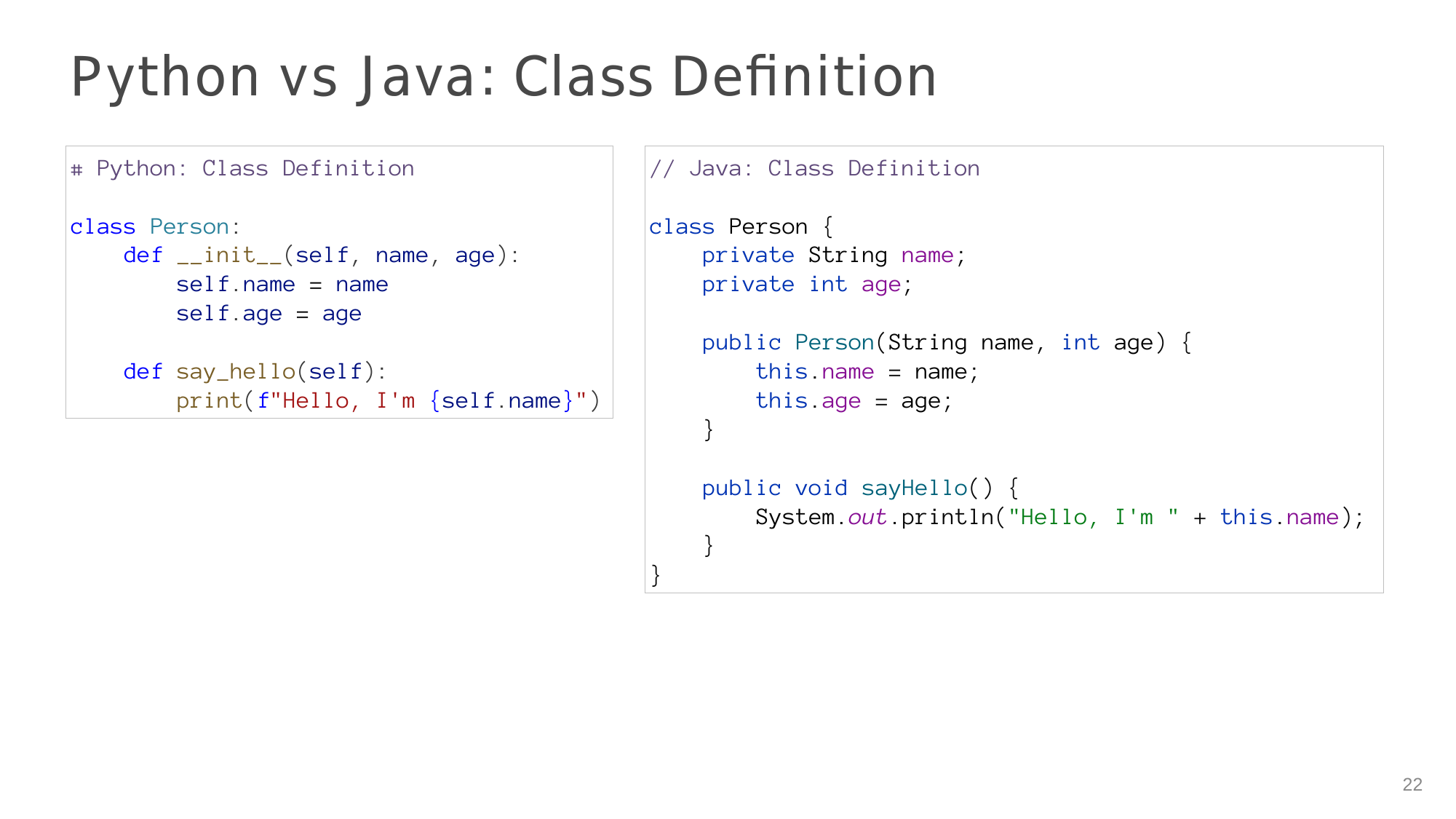

# Python vs Java: Class Definition
# Python: Class Definition

class Person:
    def __init__(self, name, age):
        self.name = name
        self.age = age
    def say_hello(self):
        print(f"Hello, I'm {self.name}")
// Java: Class Definition
class Person {
    private String name;
    private int age;
    public Person(String name, int age) {
        this.name = name;
        this.age = age;
    }
    public void sayHello() {
        System.out.println("Hello, I'm " + this.name);
    }
}
22